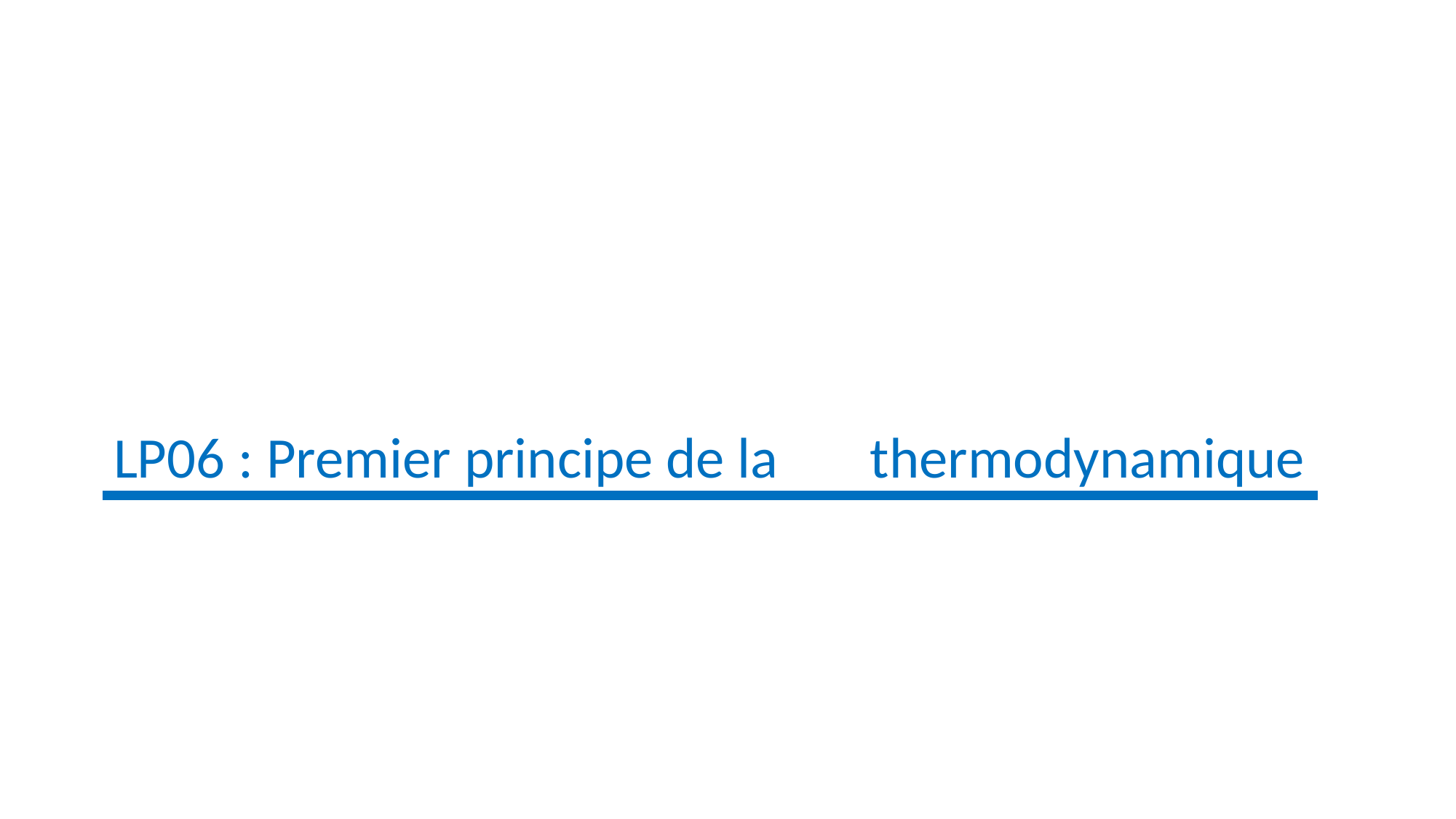

# LP06 : Premier principe de la 				thermodynamique